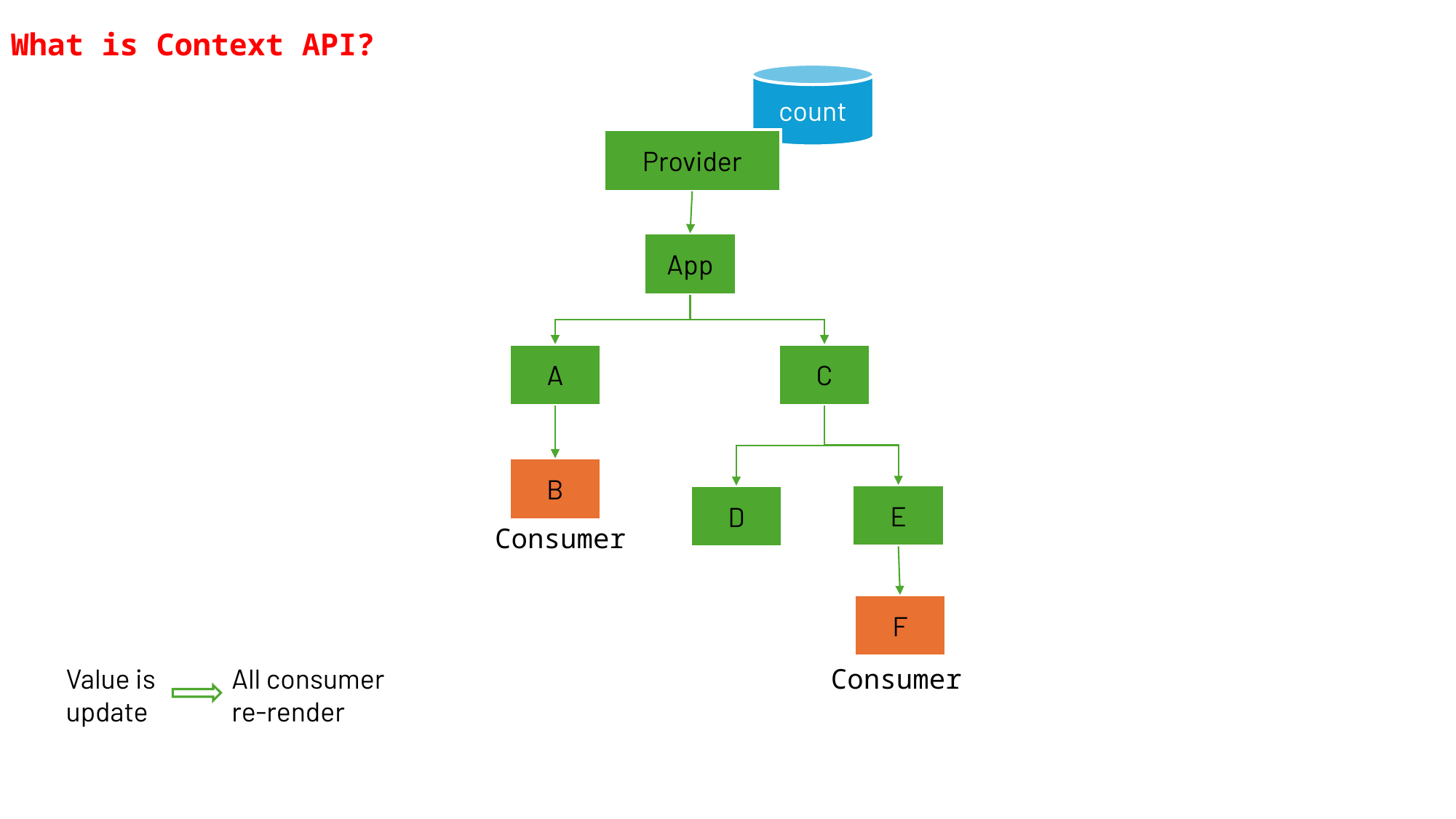

# What is Context API?
count
Provider
App
A
C
B
E
D
Consumer
F
Consumer
All consumer re-render
Value is update